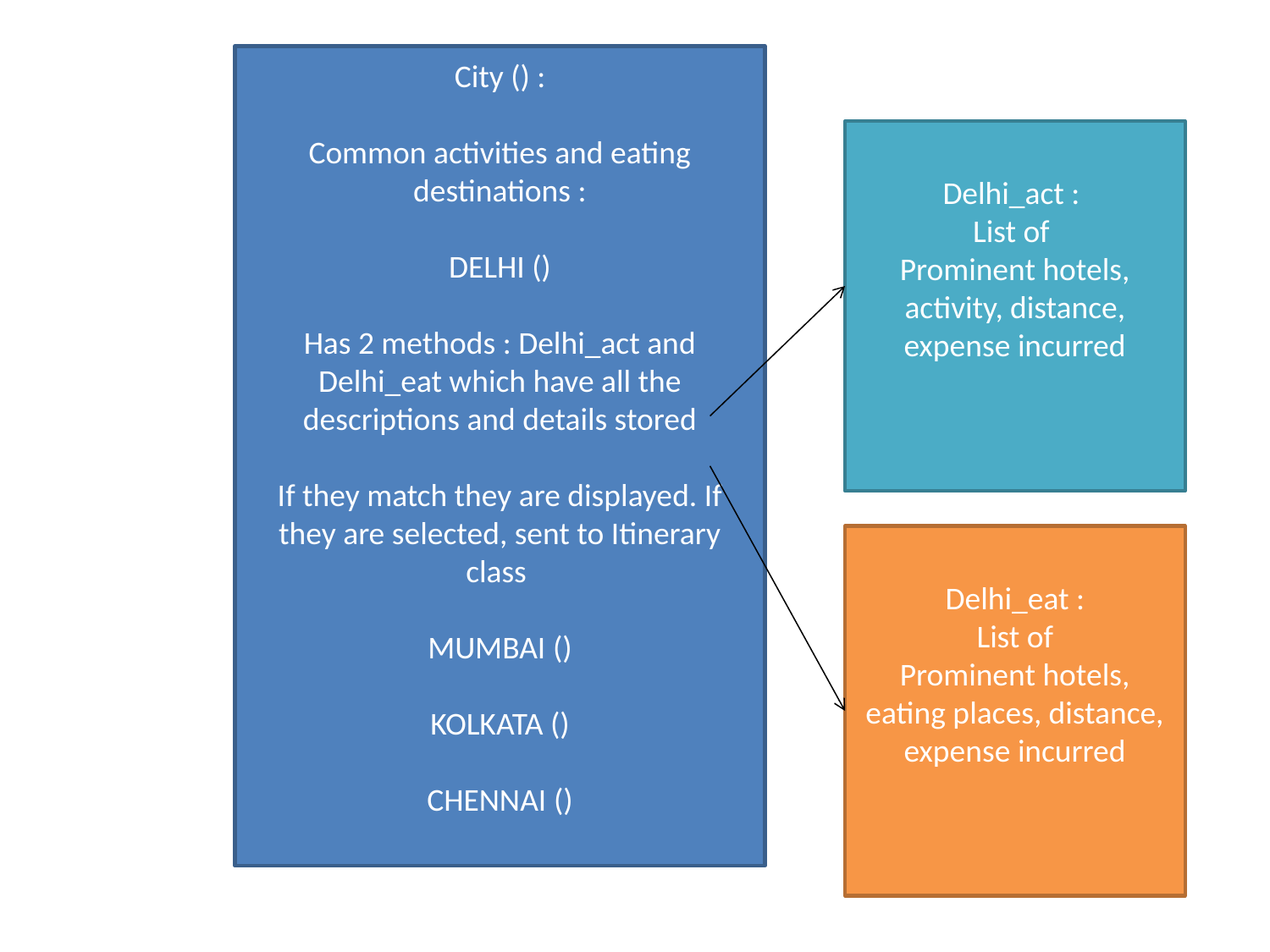

City () :

Common activities and eating destinations :

DELHI ()

Has 2 methods : Delhi_act and Delhi_eat which have all the descriptions and details stored

If they match they are displayed. If they are selected, sent to Itinerary class

MUMBAI ()

KOLKATA ()

CHENNAI ()

Delhi_act :
List of
Prominent hotels, activity, distance, expense incurred

Delhi_eat :
List of
Prominent hotels, eating places, distance, expense incurred